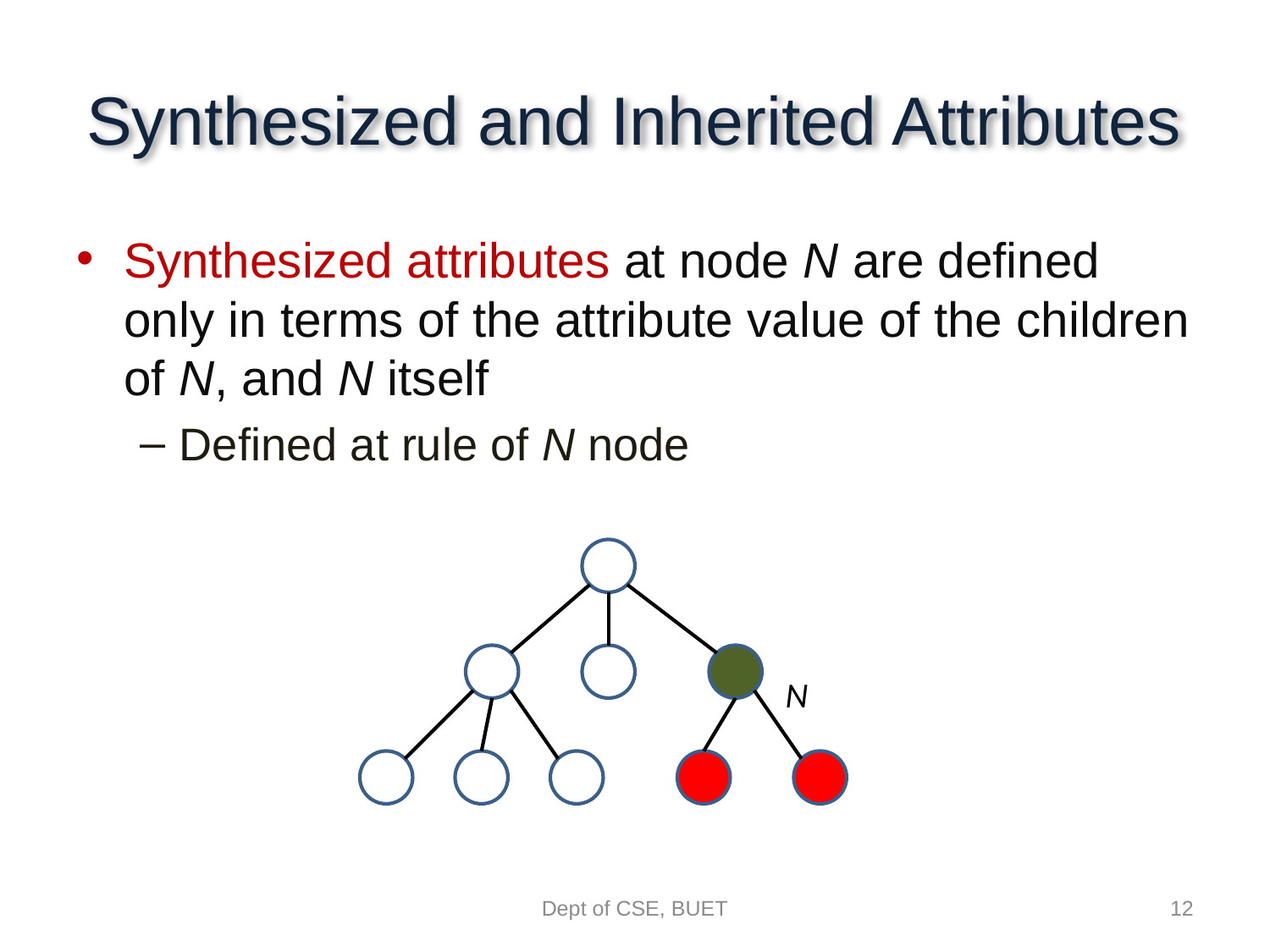

# Synthesized and Inherited Attributes
Synthesized attributes at node N are defined only in terms of the attribute value of the children of N, and N itself
Defined at rule of N node

N

Dept of CSE, BUET
12